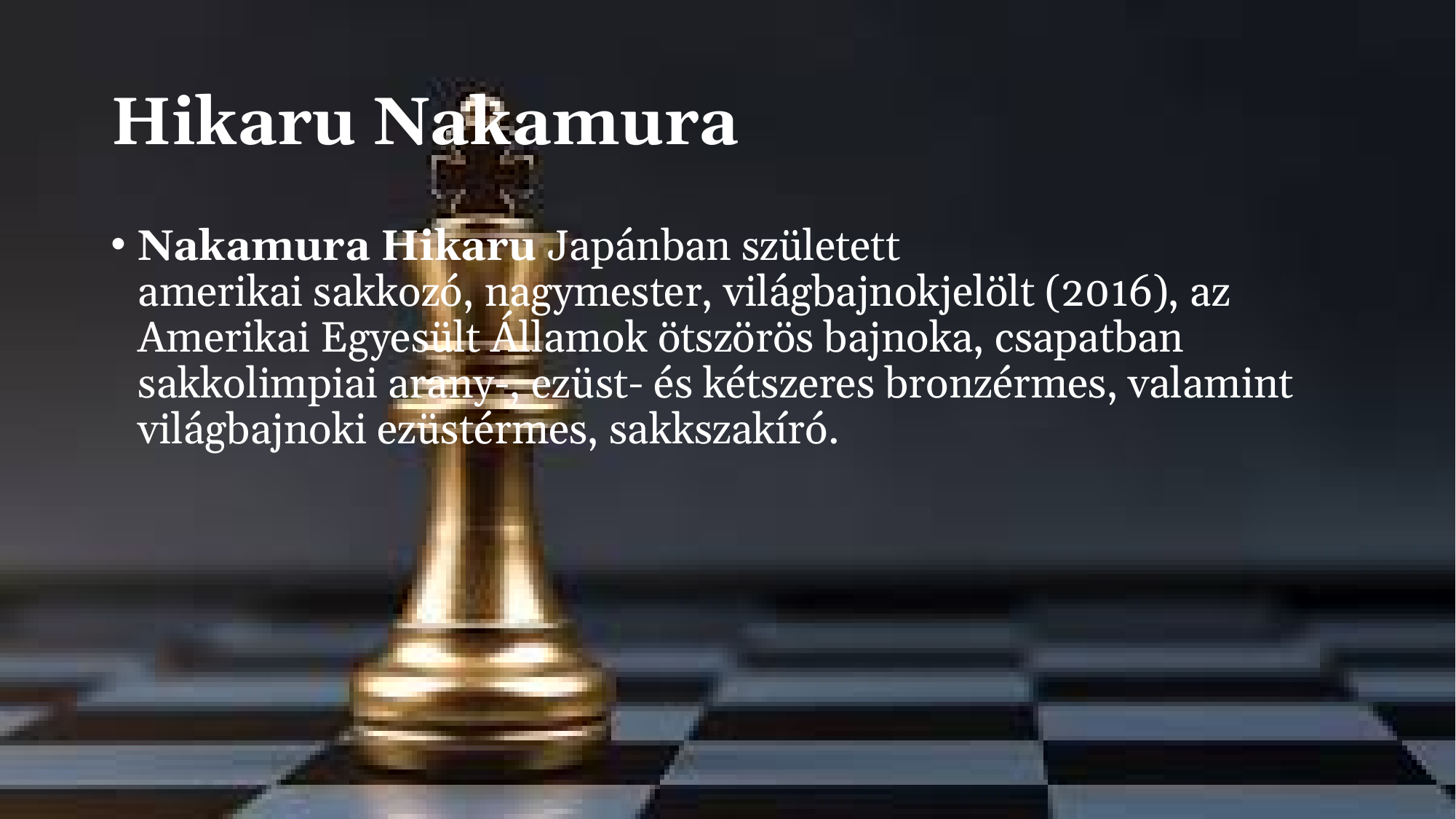

# Hikaru Nakamura
Nakamura Hikaru Japánban született amerikai sakkozó, nagymester, világbajnokjelölt (2016), az Amerikai Egyesült Államok ötszörös bajnoka, csapatban sakkolimpiai arany-, ezüst- és kétszeres bronzérmes, valamint világbajnoki ezüstérmes, sakkszakíró.